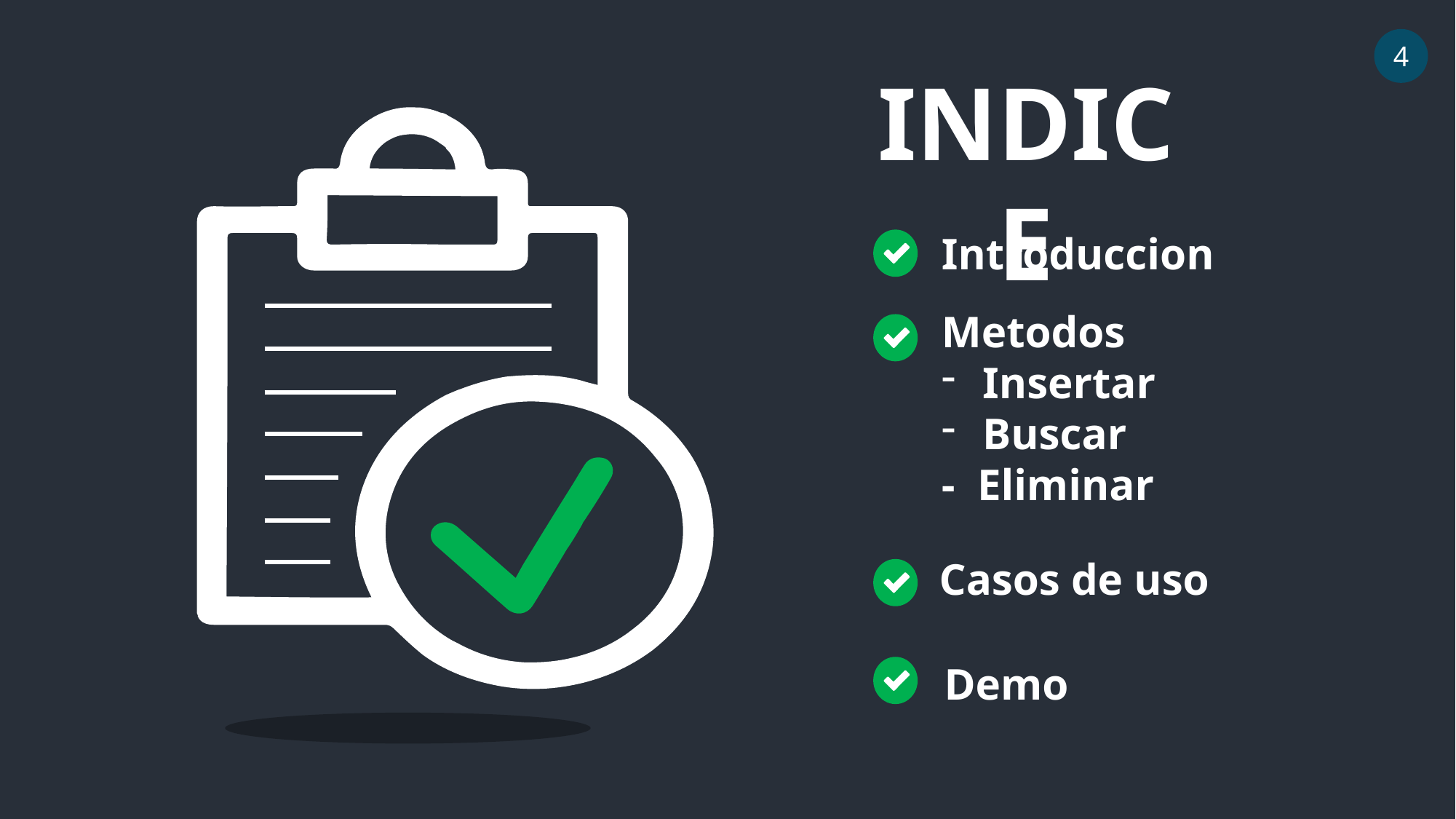

4
INDICE

Introduccion

Metodos
Insertar
Buscar
-  Eliminar

Casos de uso

Demo